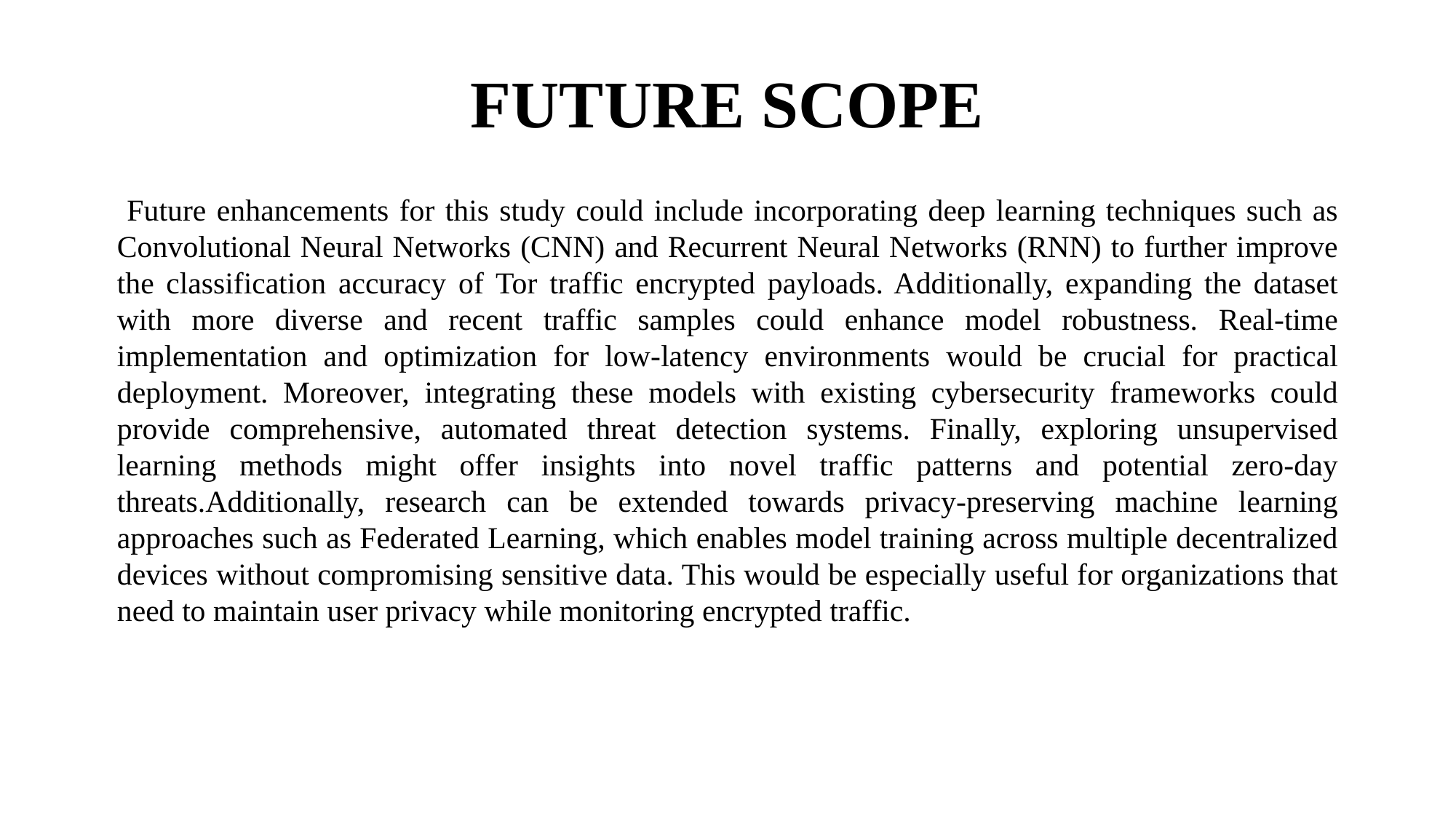

# FUTURE SCOPE
 Future enhancements for this study could include incorporating deep learning techniques such as Convolutional Neural Networks (CNN) and Recurrent Neural Networks (RNN) to further improve the classification accuracy of Tor traffic encrypted payloads. Additionally, expanding the dataset with more diverse and recent traffic samples could enhance model robustness. Real-time implementation and optimization for low-latency environments would be crucial for practical deployment. Moreover, integrating these models with existing cybersecurity frameworks could provide comprehensive, automated threat detection systems. Finally, exploring unsupervised learning methods might offer insights into novel traffic patterns and potential zero-day threats.Additionally, research can be extended towards privacy-preserving machine learning approaches such as Federated Learning, which enables model training across multiple decentralized devices without compromising sensitive data. This would be especially useful for organizations that need to maintain user privacy while monitoring encrypted traffic.